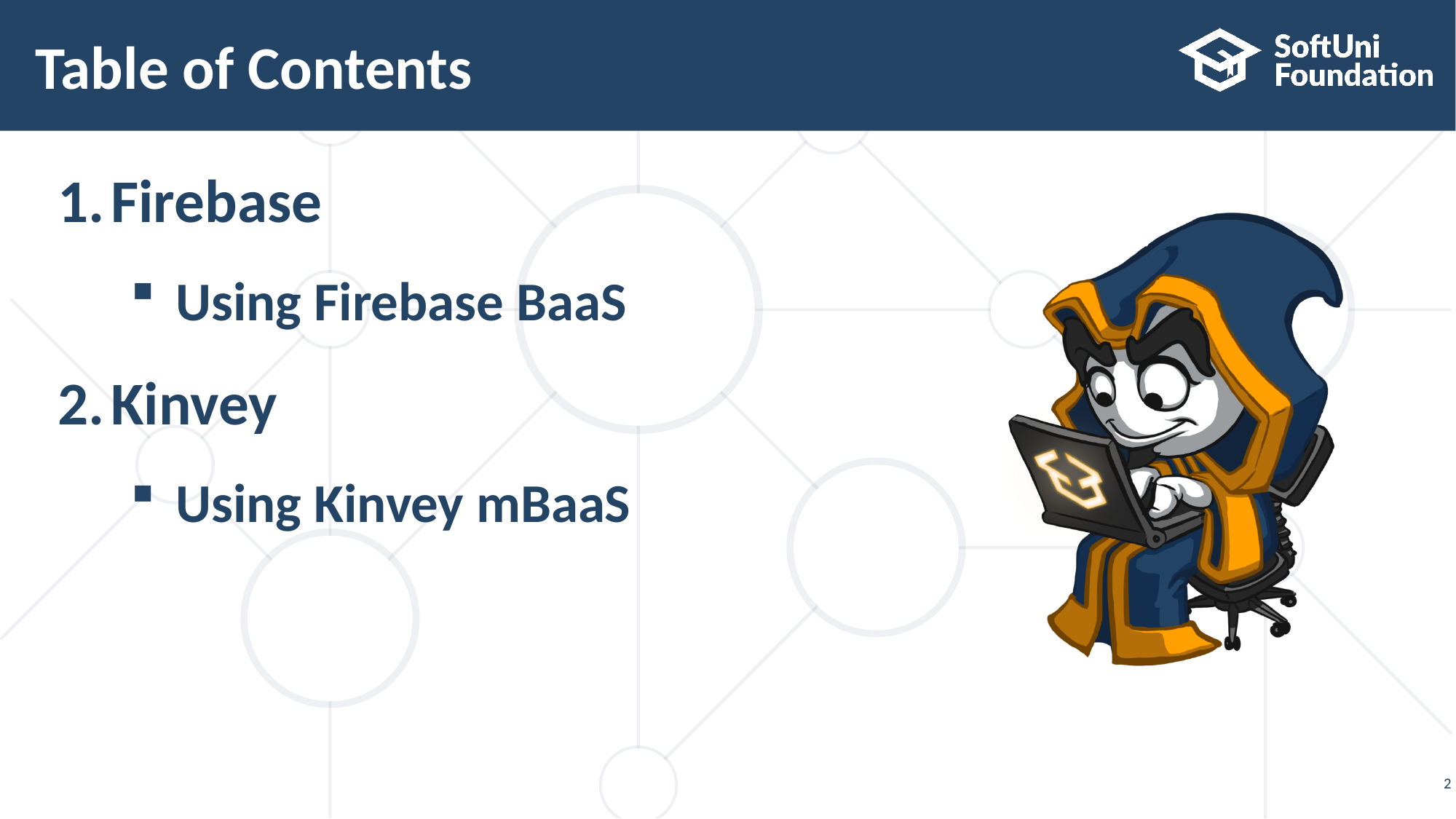

# Table of Contents
Firebase
Using Firebase BaaS
Kinvey
Using Kinvey mBaaS
2